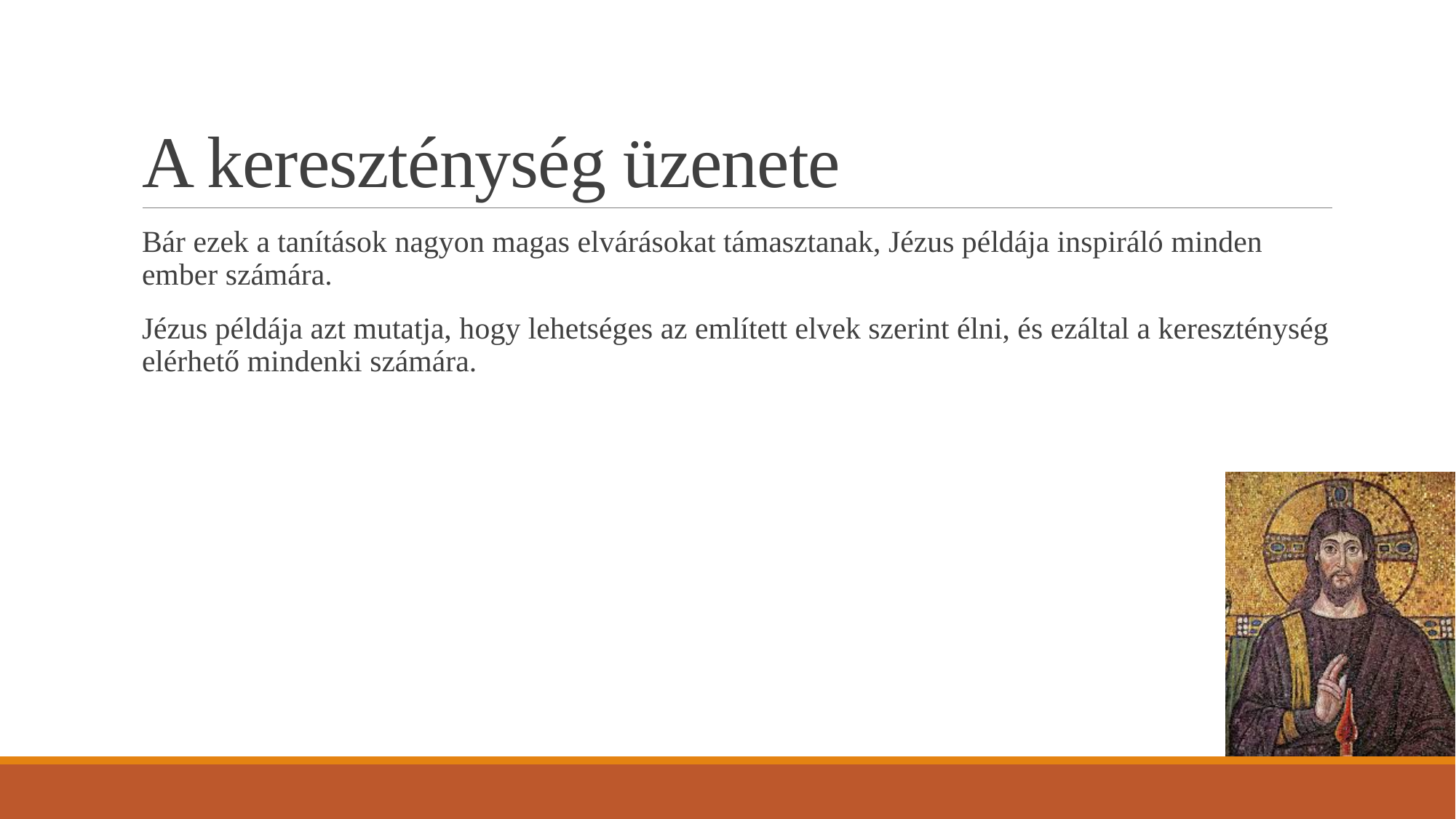

# A kereszténység üzenete
Bár ezek a tanítások nagyon magas elvárásokat támasztanak, Jézus példája inspiráló minden ember számára.
Jézus példája azt mutatja, hogy lehetséges az említett elvek szerint élni, és ezáltal a kereszténység elérhető mindenki számára.